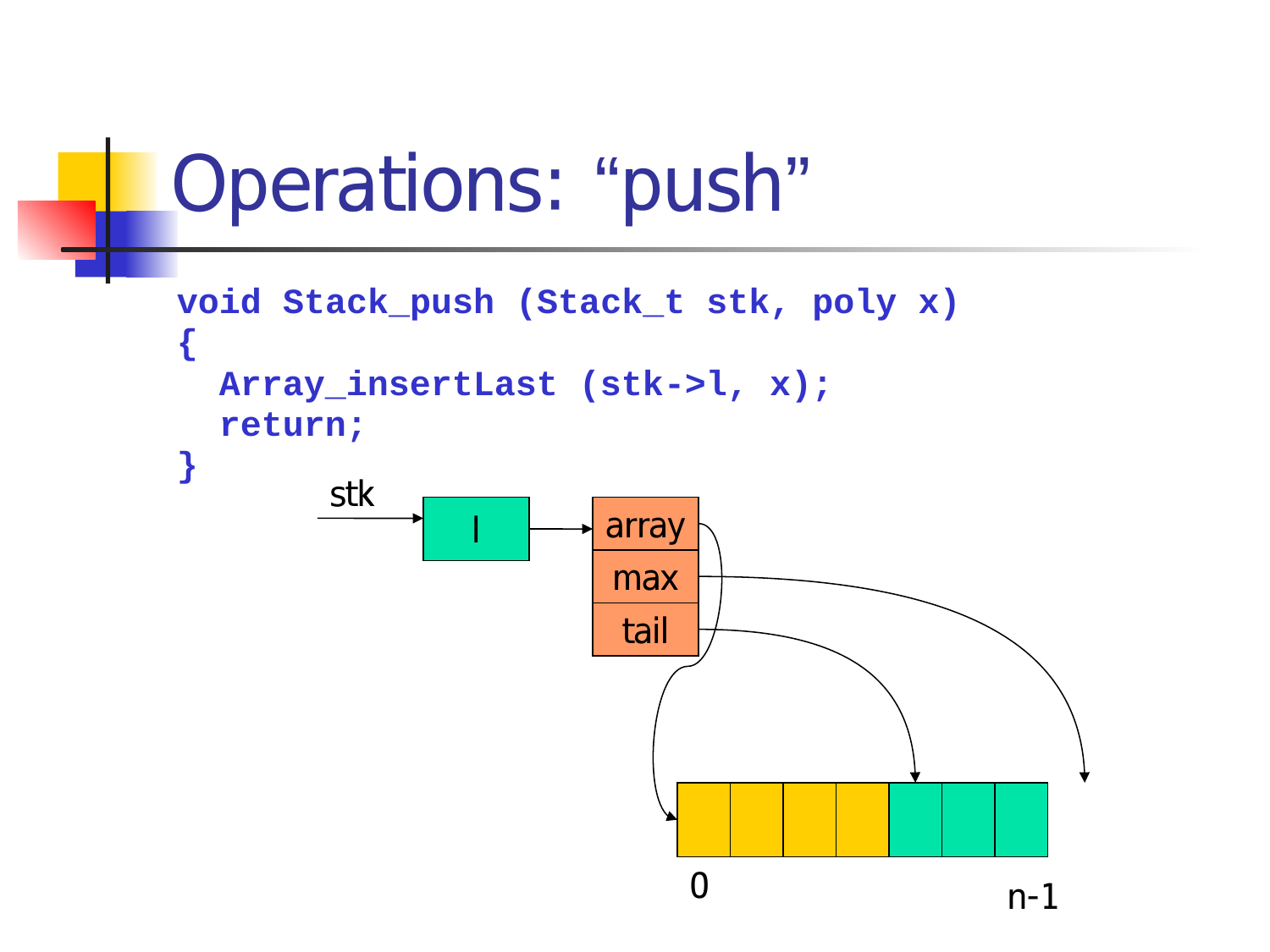

# Operations: “push”
void Stack_push (Stack_t stk, poly x)
{
  Array_insertLast (stk->l, x);
  return;
}

stk
l

array
max
tail

0
n-1